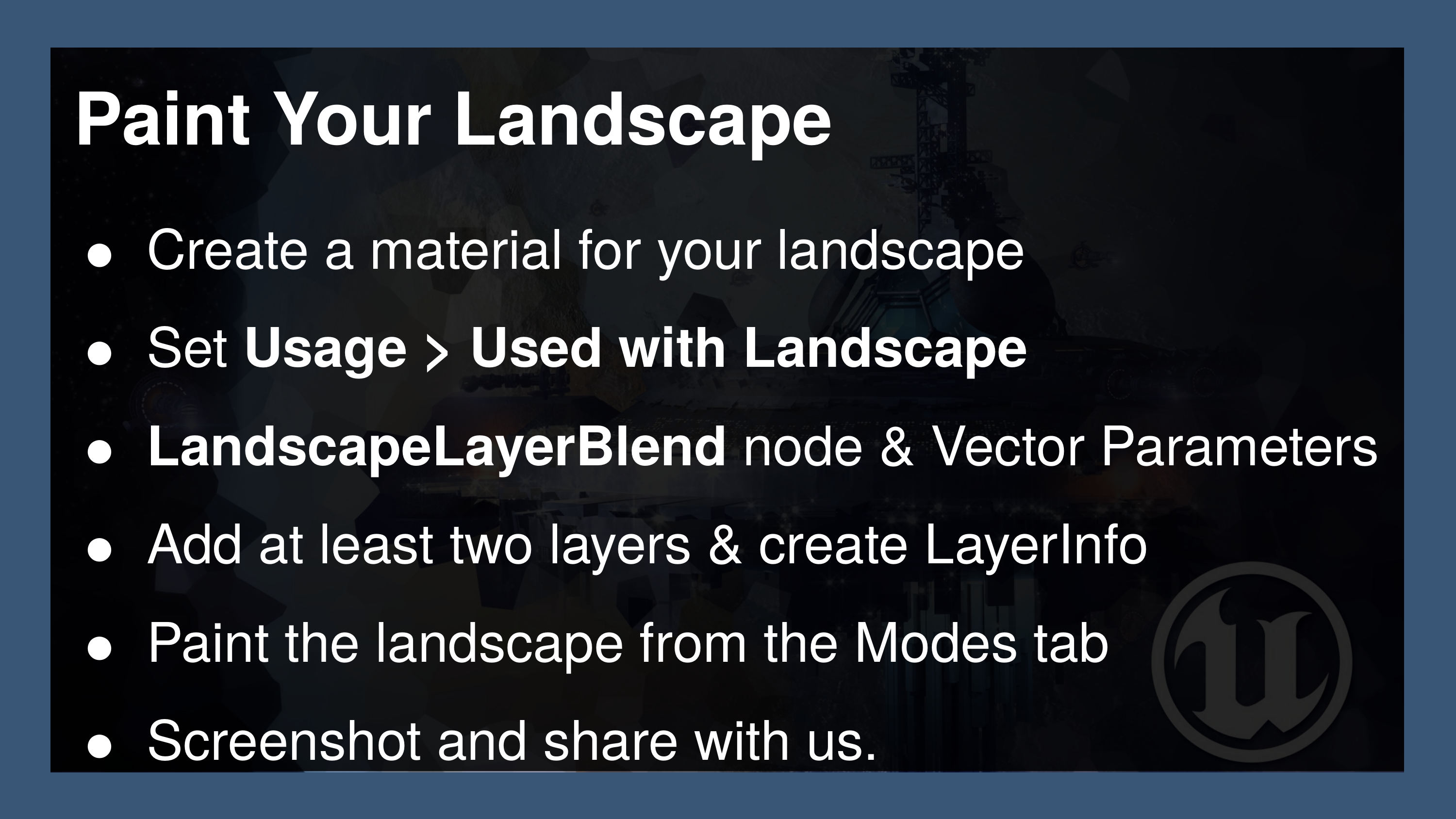

Paint Your Landscape
Create a material for your landscape
Set Usage > Used with Landscape
LandscapeLayerBlend node & Vector Parameters
Add at least two layers & create LayerInfo
Paint the landscape from the Modes tab
Screenshot and share with us.